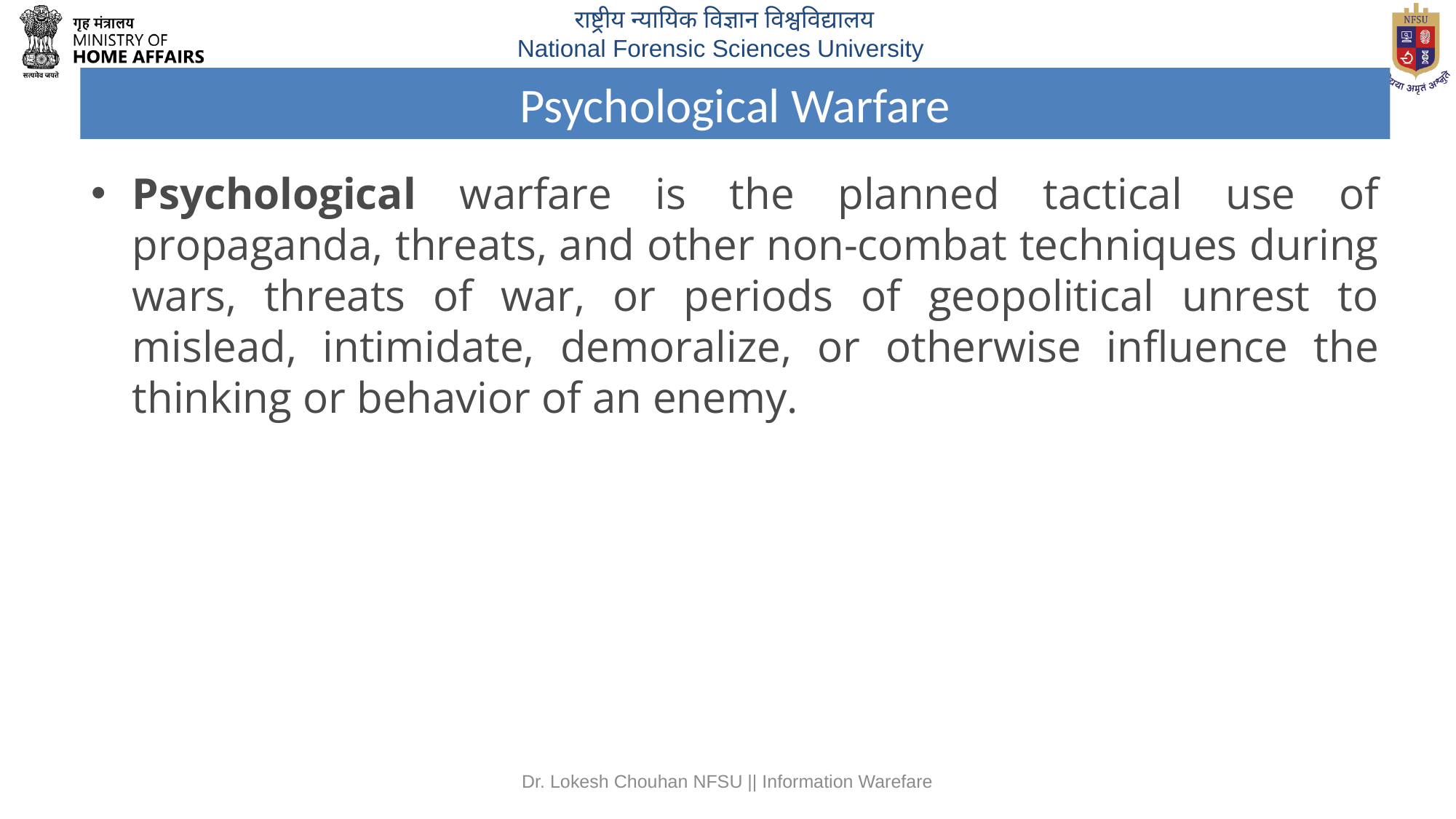

# Psychological Warfare
Psychological warfare is the planned tactical use of propaganda, threats, and other non-combat techniques during wars, threats of war, or periods of geopolitical unrest to mislead, intimidate, demoralize, or otherwise influence the thinking or behavior of an enemy.
Dr. Lokesh Chouhan NFSU || Information Warefare